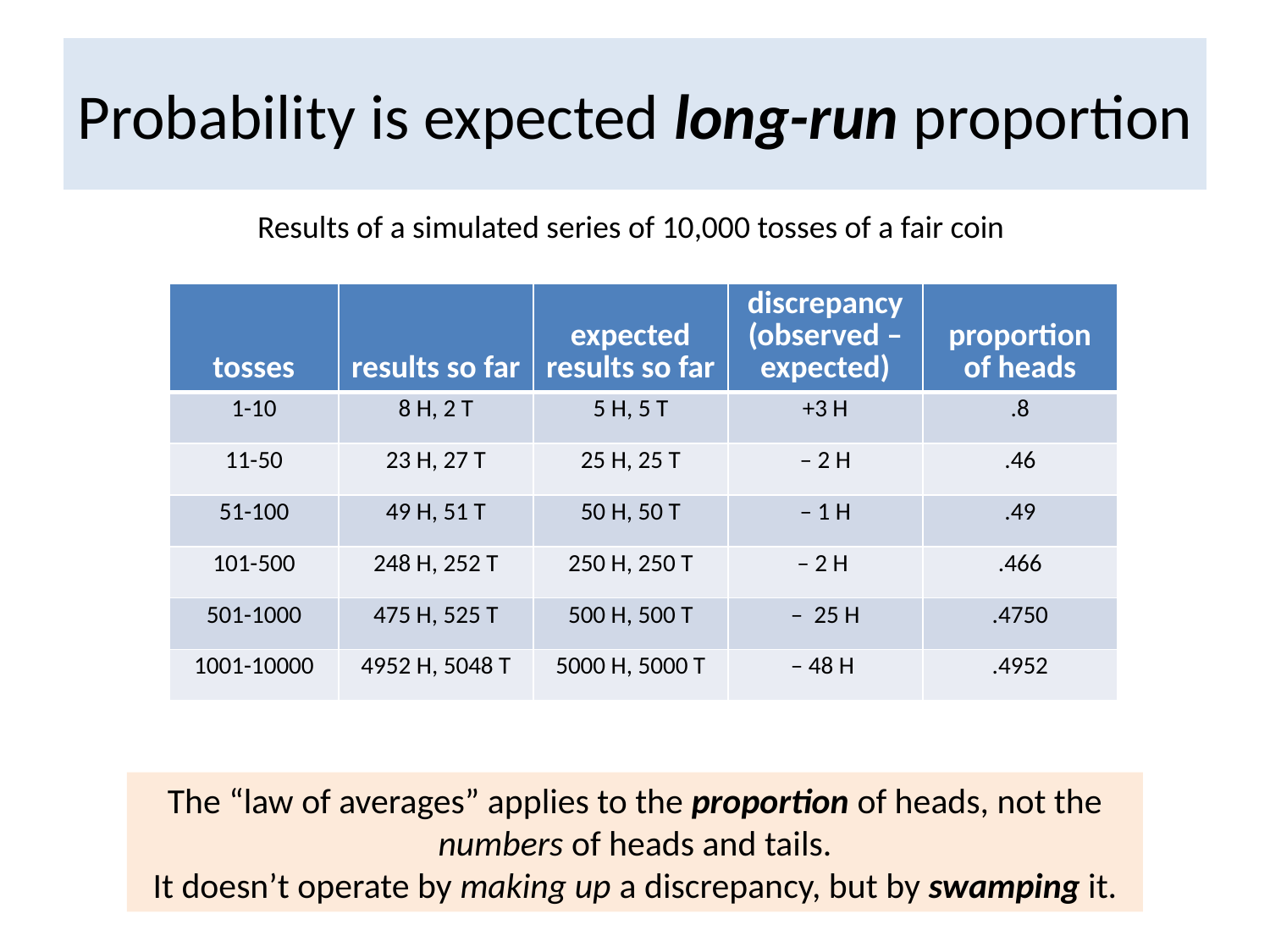

# Probability is expected long-run proportion
Results of a simulated series of 10,000 tosses of a fair coin
| tosses | results so far | expected results so far | discrepancy (observed – expected) | proportion of heads |
| --- | --- | --- | --- | --- |
| 1-10 | 8 H, 2 T | 5 H, 5 T | +3 H | .8 |
| 11-50 | 23 H, 27 T | 25 H, 25 T | – 2 H | .46 |
| 51-100 | 49 H, 51 T | 50 H, 50 T | – 1 H | .49 |
| 101-500 | 248 H, 252 T | 250 H, 250 T | – 2 H | .466 |
| 501-1000 | 475 H, 525 T | 500 H, 500 T | – 25 H | .4750 |
| 1001-10000 | 4952 H, 5048 T | 5000 H, 5000 T | – 48 H | .4952 |
The “law of averages” applies to the proportion of heads, not the numbers of heads and tails.
It doesn’t operate by making up a discrepancy, but by swamping it.